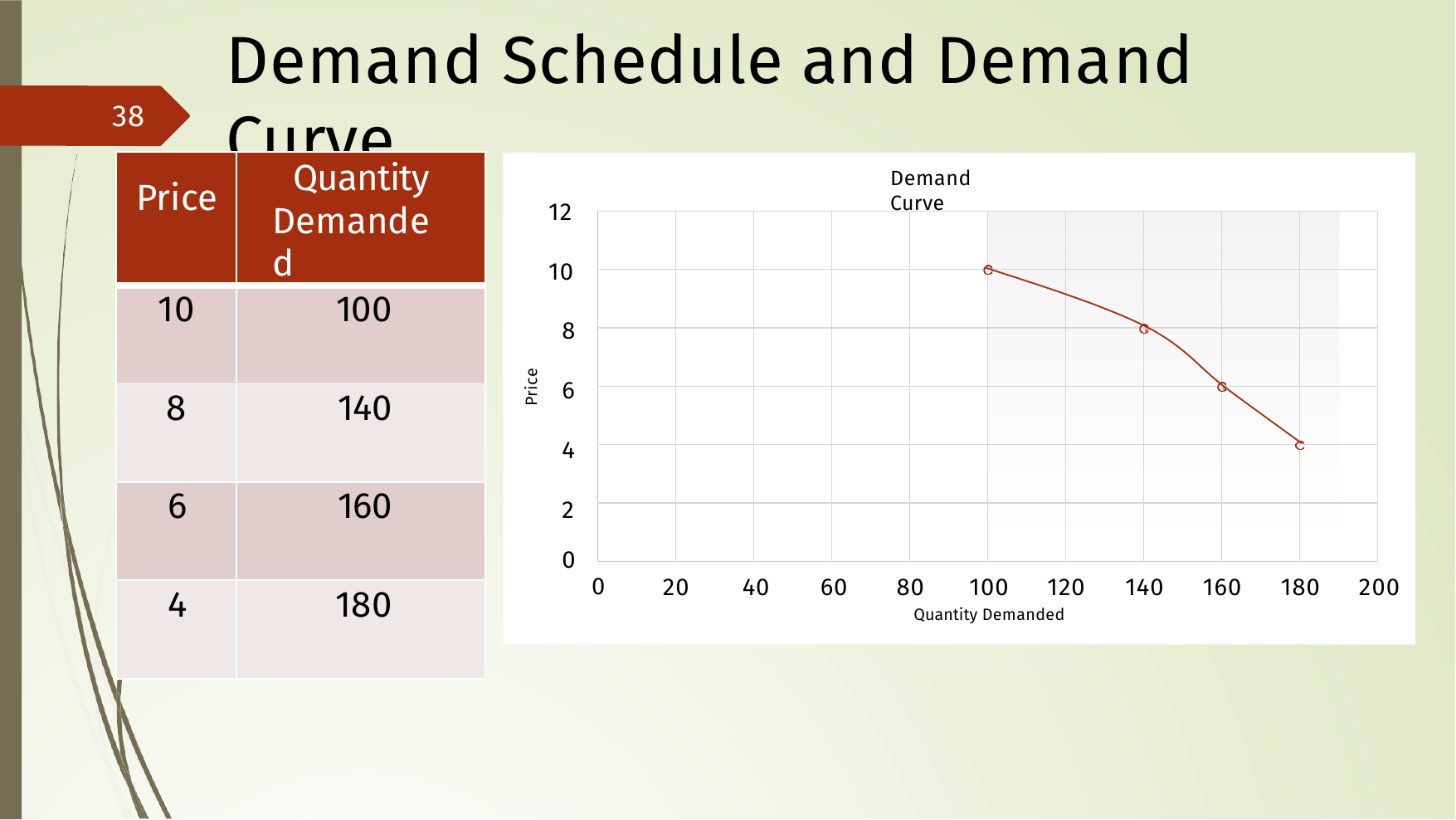

# Demand Schedule and Demand Curve
38
| Price | Quantity Demanded |
| --- | --- |
| 10 | 100 |
| 8 | 140 |
| 6 | 160 |
| 4 | 180 |

Demand Curve
12

10

8

6

4

2
|  |  |  |  |  |  |  |  |  |  |
| --- | --- | --- | --- | --- | --- | --- | --- | --- | --- |
|  |  |  |  |  |  |  |  |  |  |
|  |  |  |  |  |  |  |  |  |  |
|  |  |  |  |  |  |  |  |  |  |
|  |  |  |  |  |  |  |  |  |  |
|  |  |  |  |  |  |  |  |  |  |

Price

0
0
80	100	120	140	160	180	200
Quantity Demanded
20	40	60